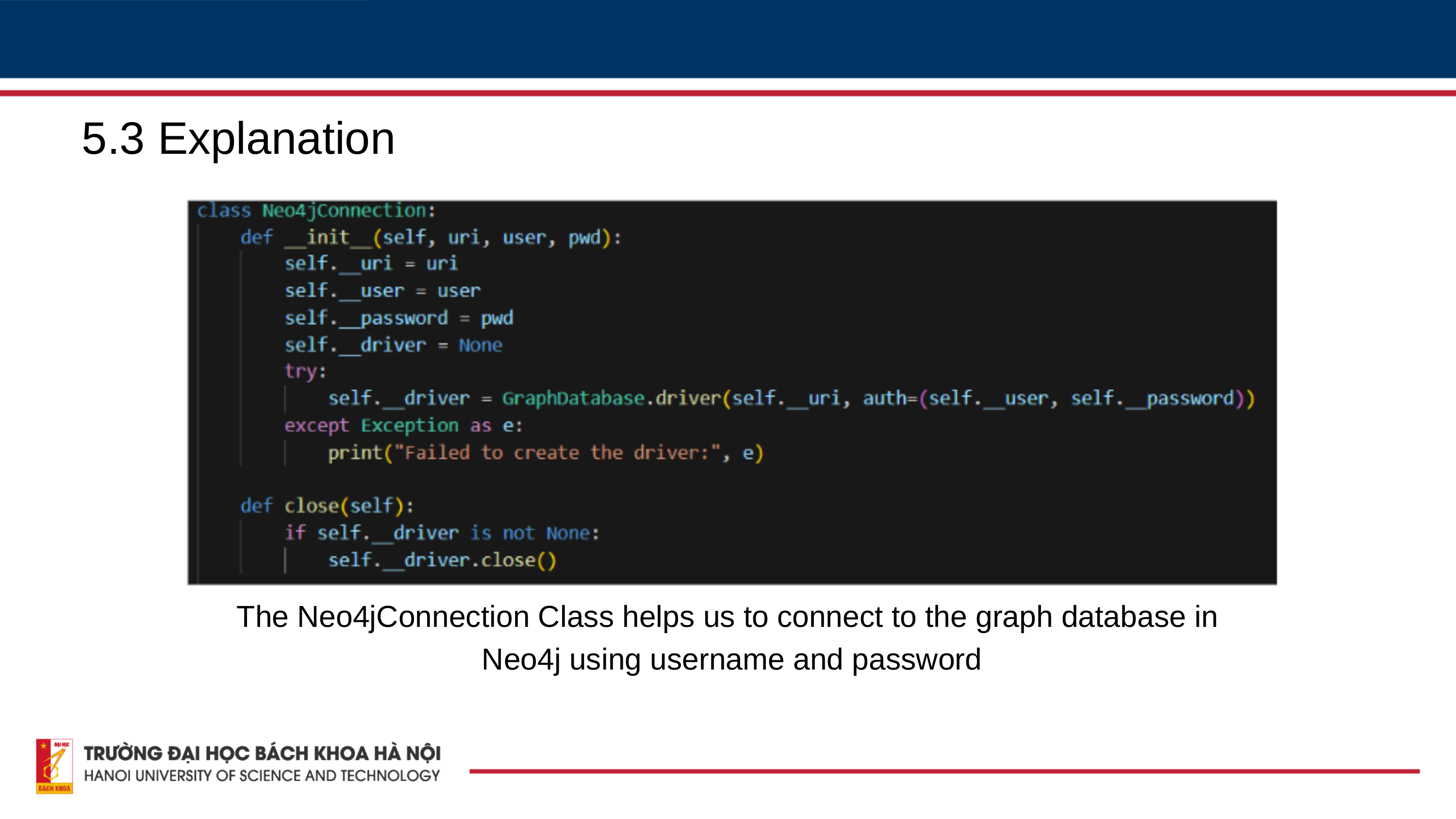

5.3 Explanation

The Neo4jConnection Class helps us to connect to the graph database in
 Neo4j using username and password